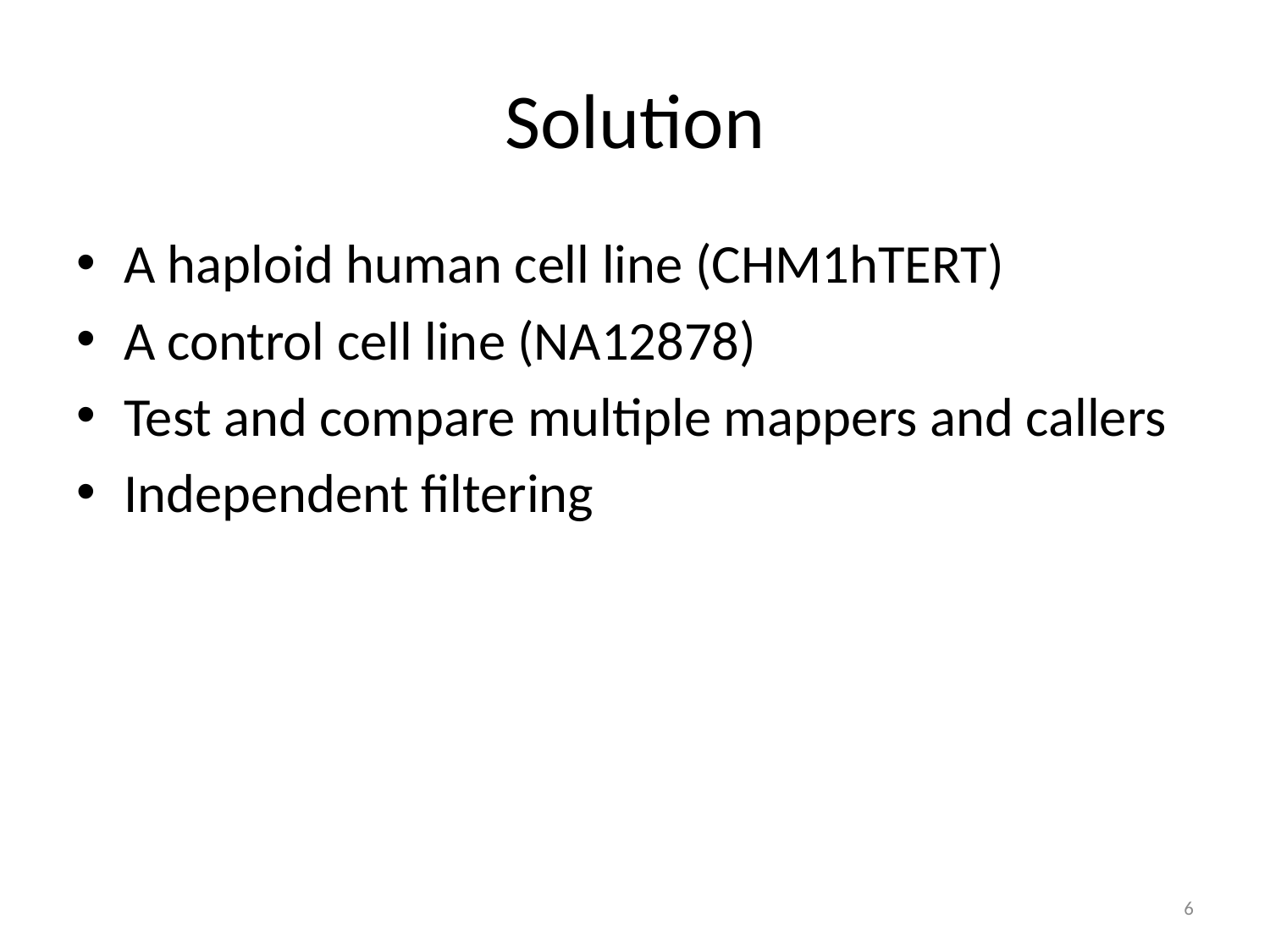

# Solution
A haploid human cell line (CHM1hTERT)
A control cell line (NA12878)
Test and compare multiple mappers and callers
Independent filtering
6